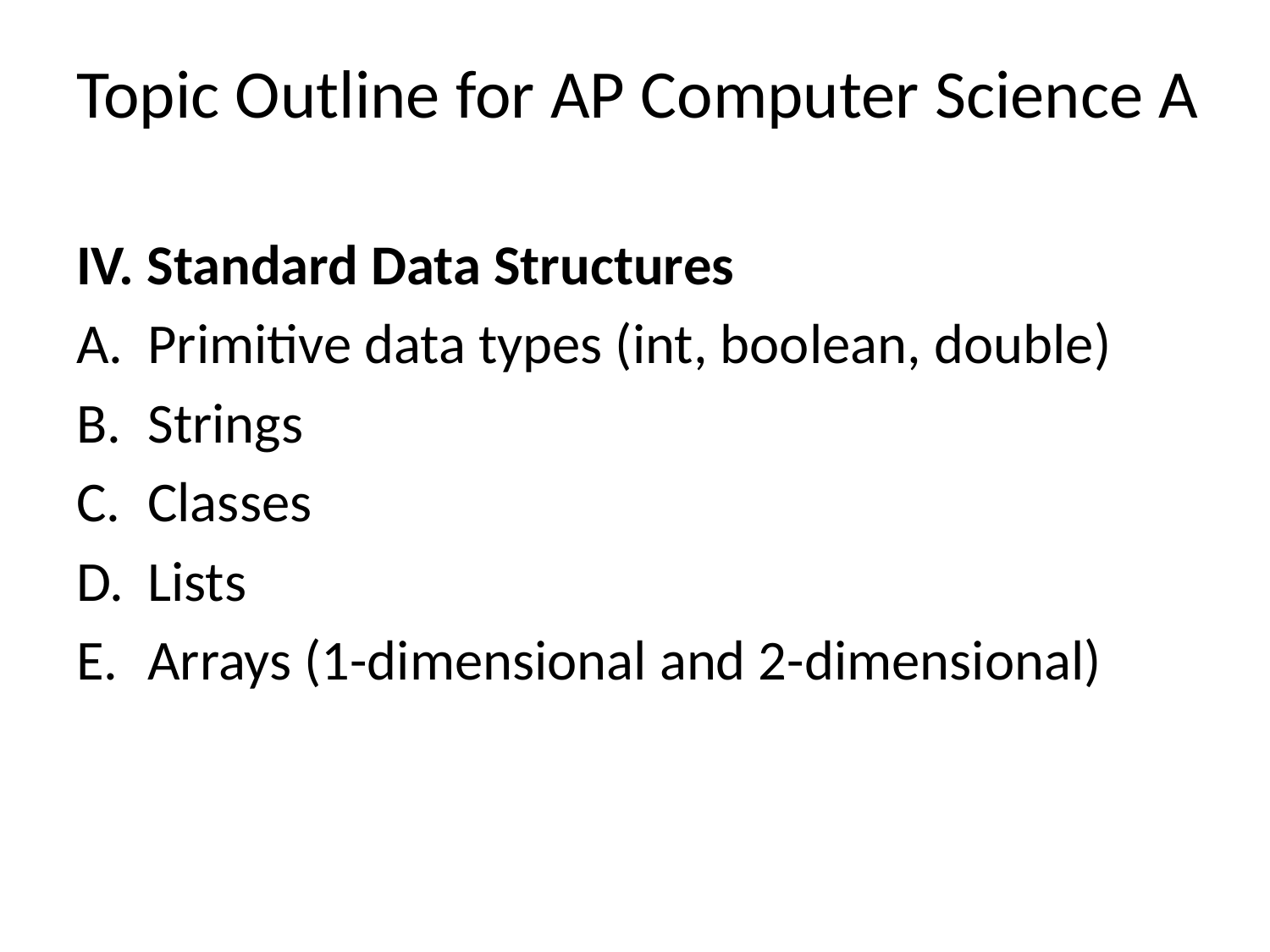

# Topic Outline for AP Computer Science A
IV. Standard Data Structures
Primitive data types (int, boolean, double)
Strings
Classes
Lists
Arrays (1-dimensional and 2-dimensional)